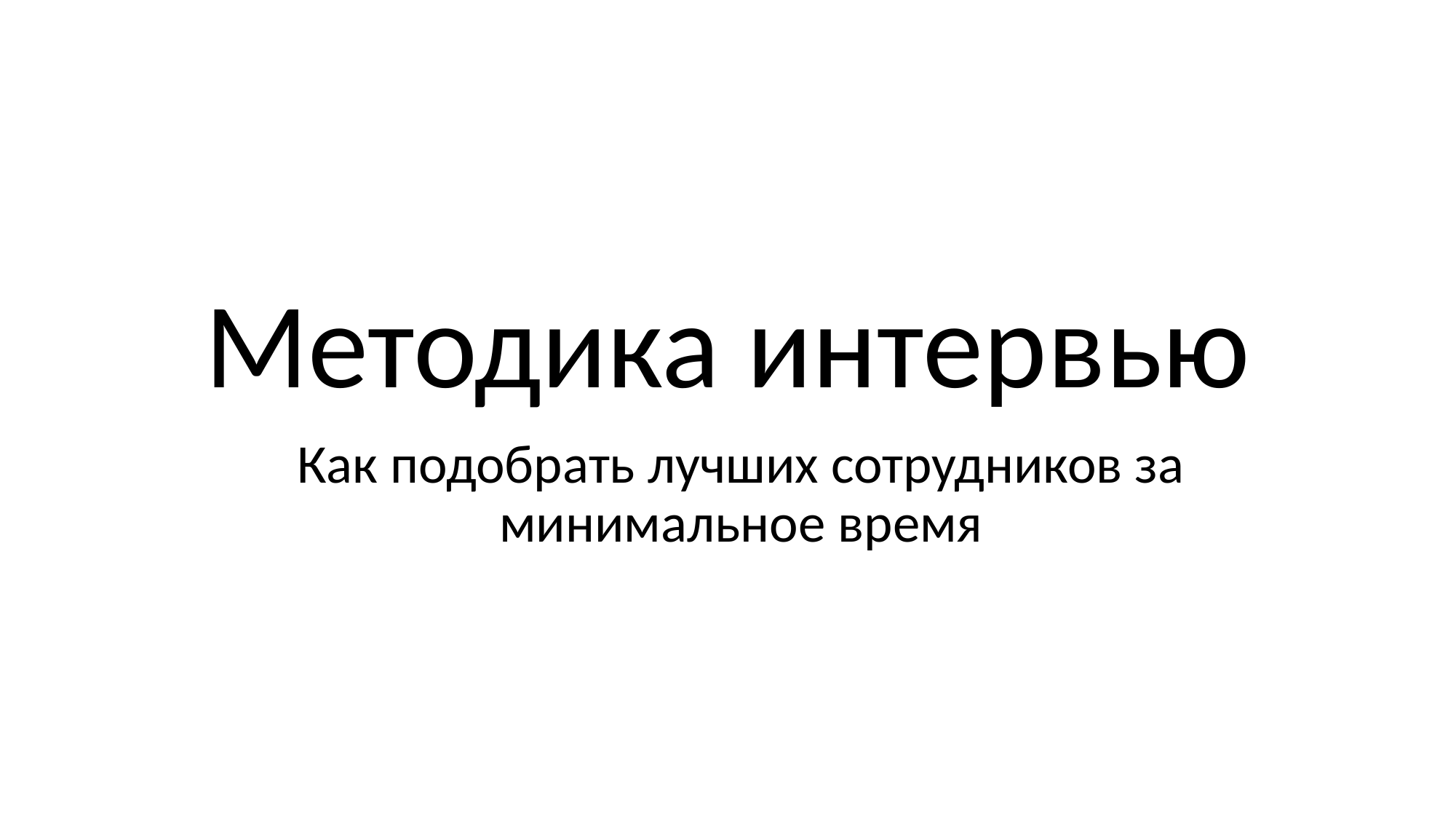

# Методика интервью
Как подобрать лучших сотрудников за минимальное время